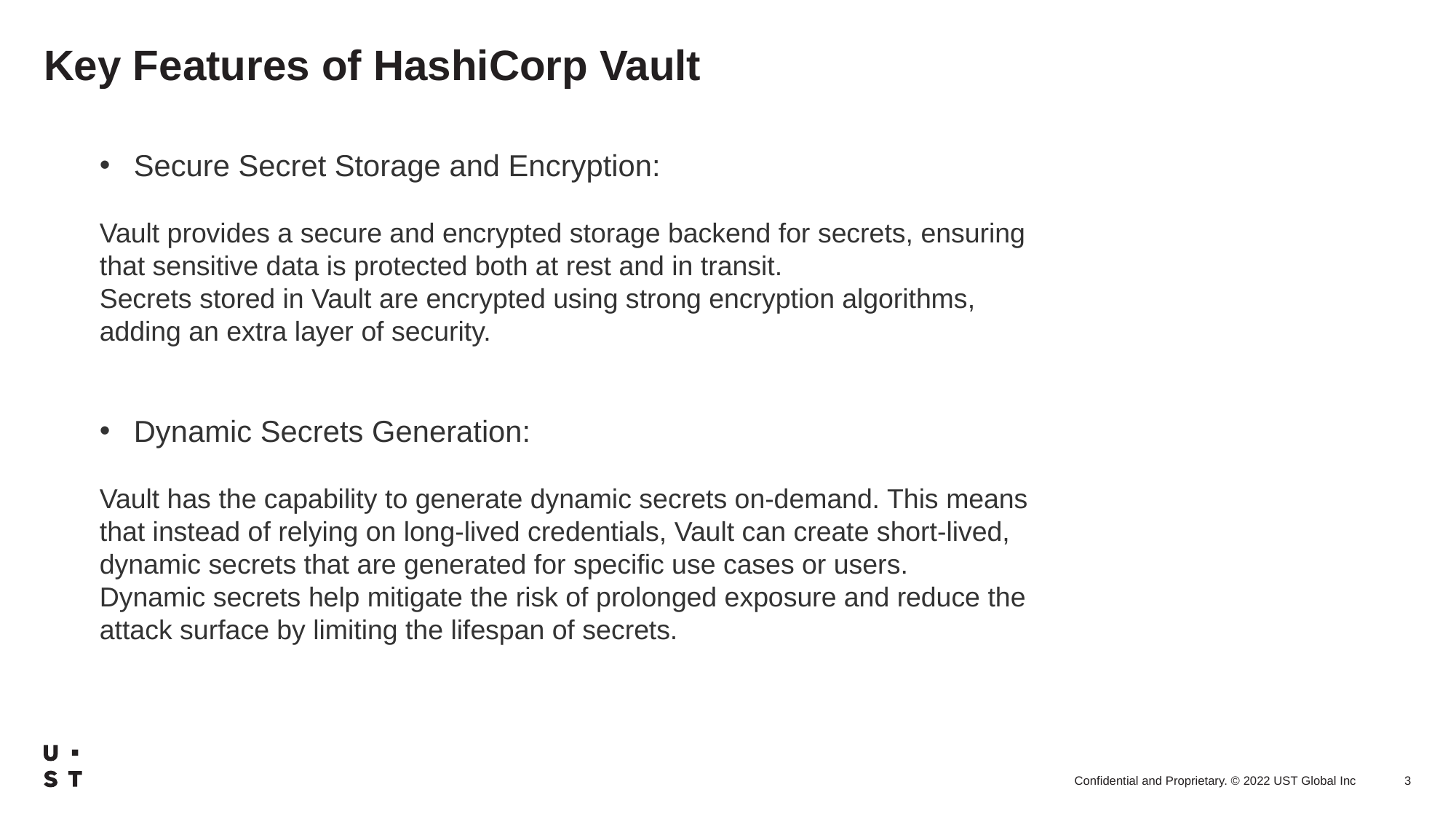

# Key Features of HashiCorp Vault
Secure Secret Storage and Encryption:

Vault provides a secure and encrypted storage backend for secrets, ensuring that sensitive data is protected both at rest and in transit.
Secrets stored in Vault are encrypted using strong encryption algorithms, adding an extra layer of security.

Dynamic Secrets Generation:

Vault has the capability to generate dynamic secrets on-demand. This means that instead of relying on long-lived credentials, Vault can create short-lived, dynamic secrets that are generated for specific use cases or users.
Dynamic secrets help mitigate the risk of prolonged exposure and reduce the attack surface by limiting the lifespan of secrets.